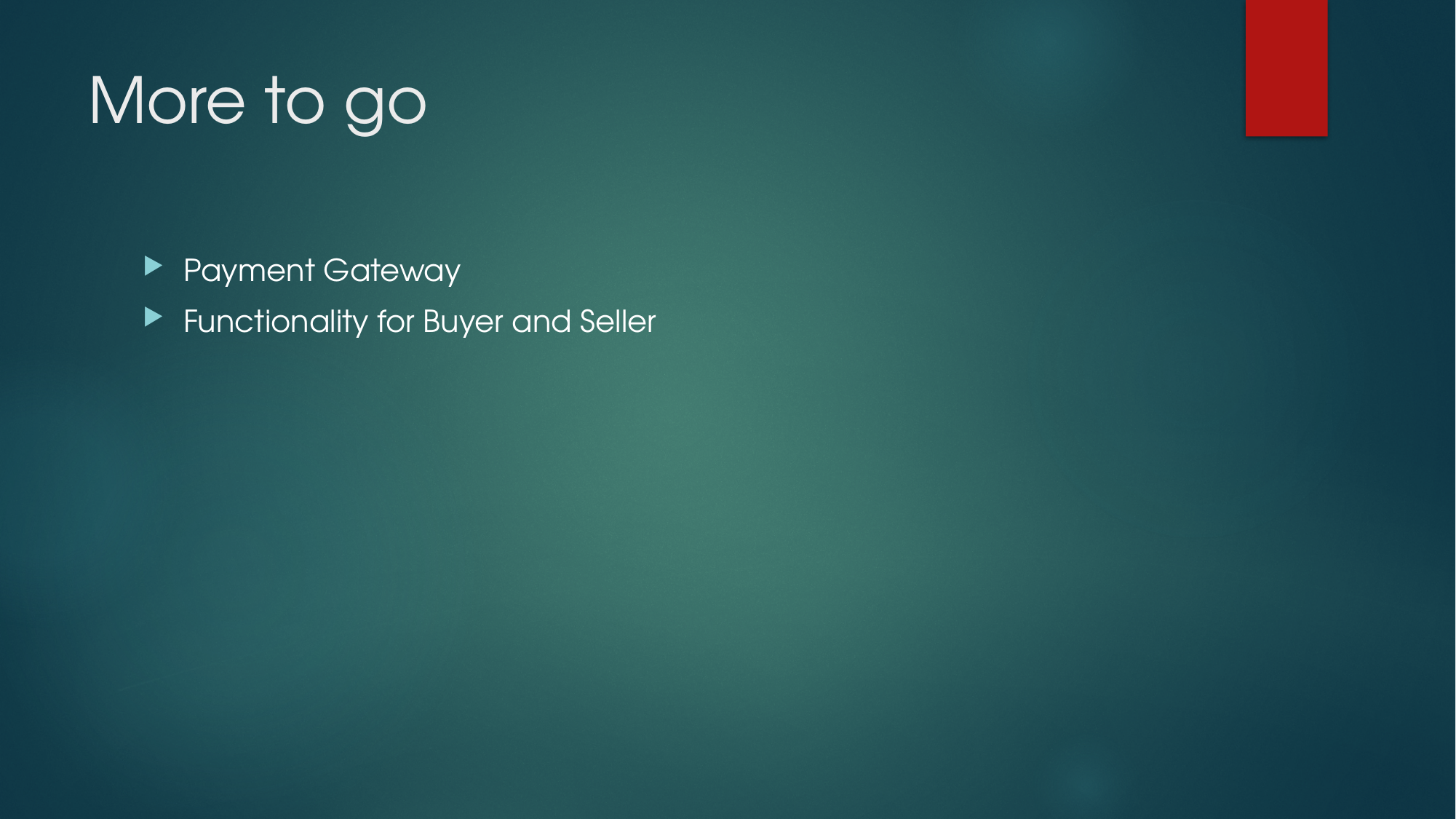

# More to go
Payment Gateway
Functionality for Buyer and Seller